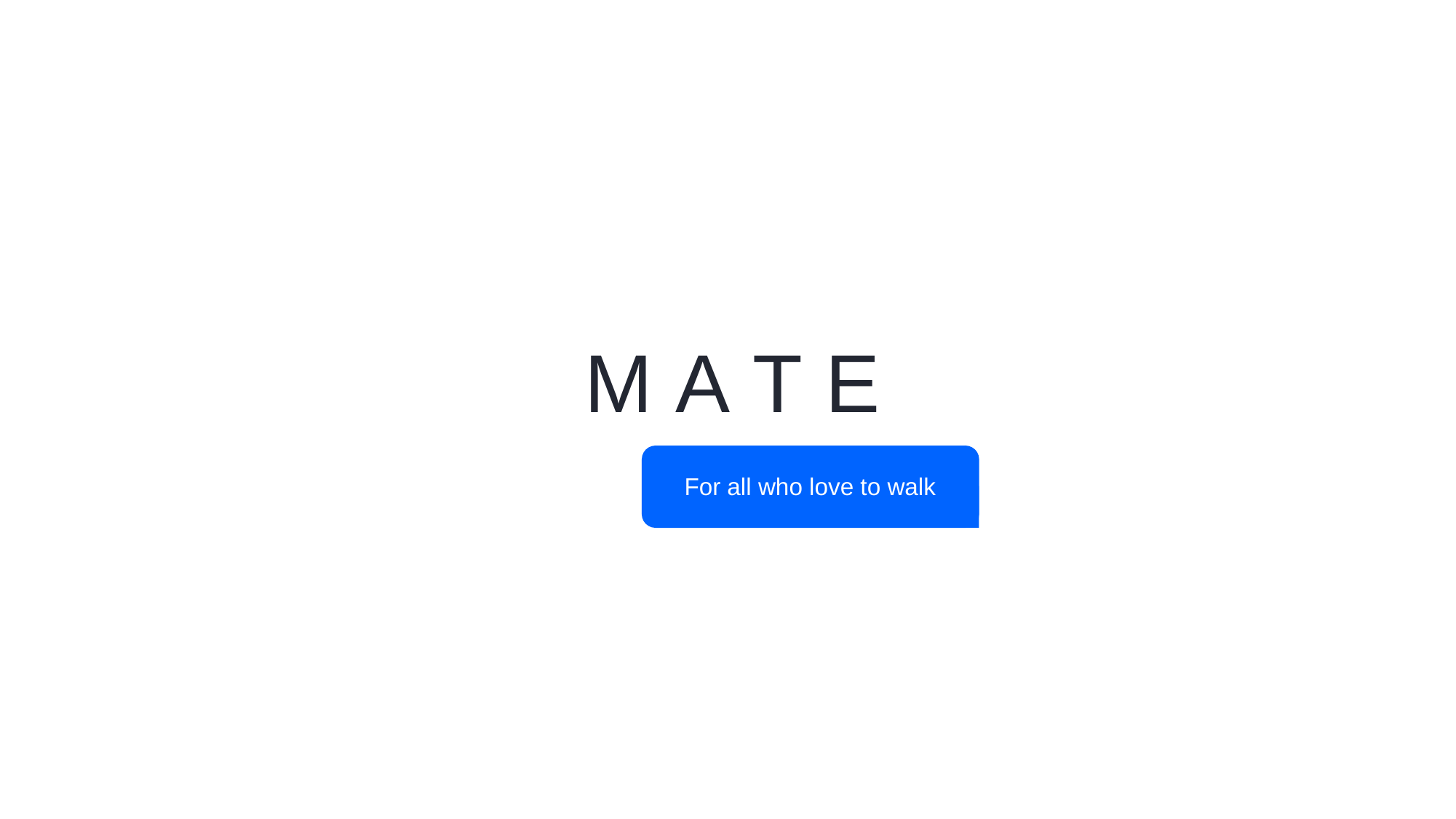

M A T E
For all who love to walk